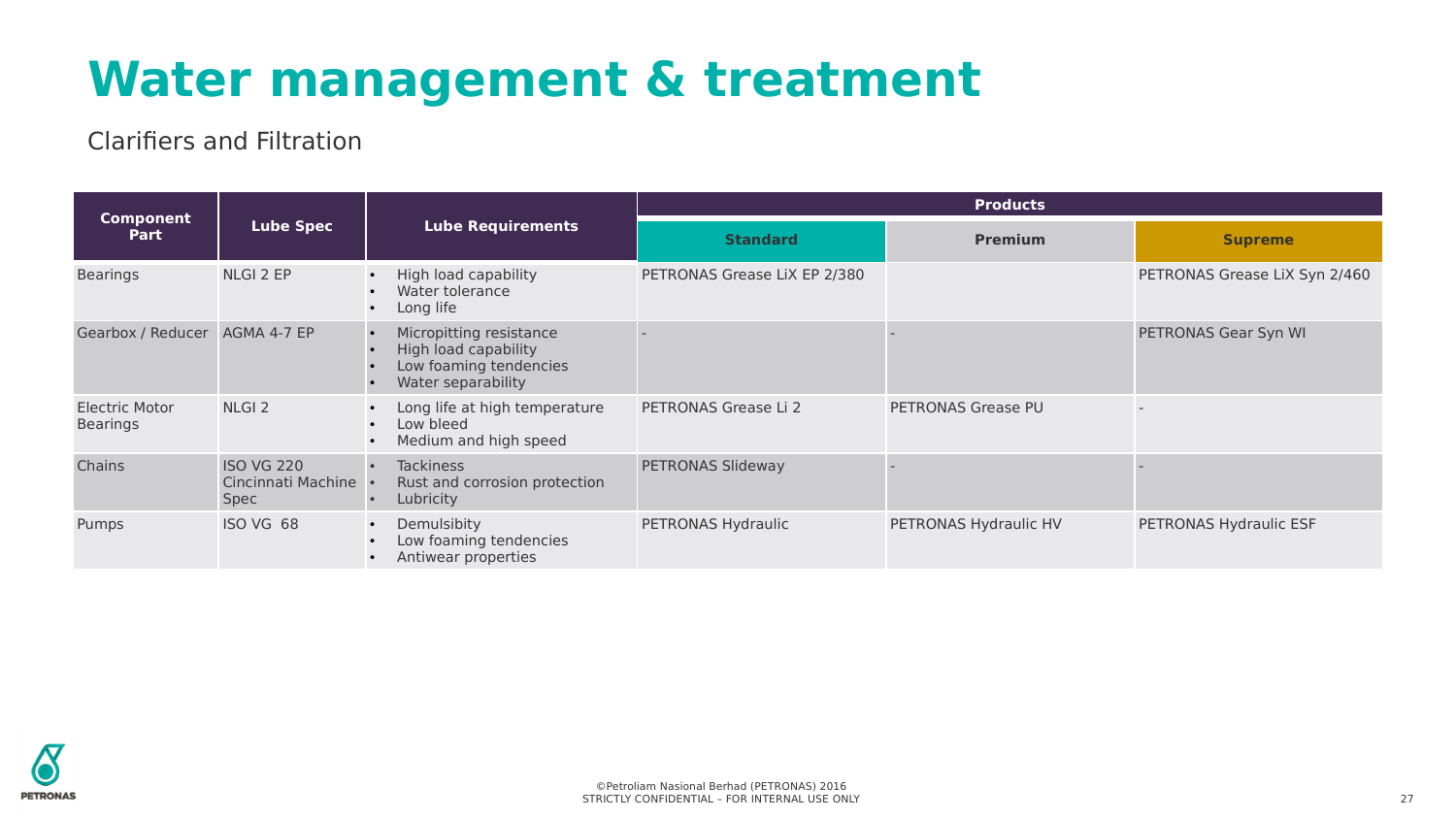

# Water management & treatment
Clarifiers and Filtration
| Component Part | Lube Spec | Lube Requirements | Products |  |  |
| --- | --- | --- | --- | --- | --- |
|  |  |  | Standard | Premium | Supreme |
| Bearings | NLGI 2 EP | High load capability Water tolerance Long life | PETRONAS Grease LiX EP 2/380 |  | PETRONAS Grease LiX Syn 2/460 |
| Gearbox / Reducer | AGMA 4-7 EP | Micropitting resistance High load capability Low foaming tendencies Water separability | - | - | PETRONAS Gear Syn WI |
| Electric Motor Bearings | NLGI 2 | Long life at high temperature Low bleed Medium and high speed | PETRONAS Grease Li 2 | PETRONAS Grease PU | - |
| Chains | ISO VG 220 Cincinnati Machine Spec | Tackiness Rust and corrosion protection Lubricity | PETRONAS Slideway | - | - |
| Pumps | ISO VG 68 | Demulsibity Low foaming tendencies Antiwear properties | PETRONAS Hydraulic | PETRONAS Hydraulic HV | PETRONAS Hydraulic ESF |